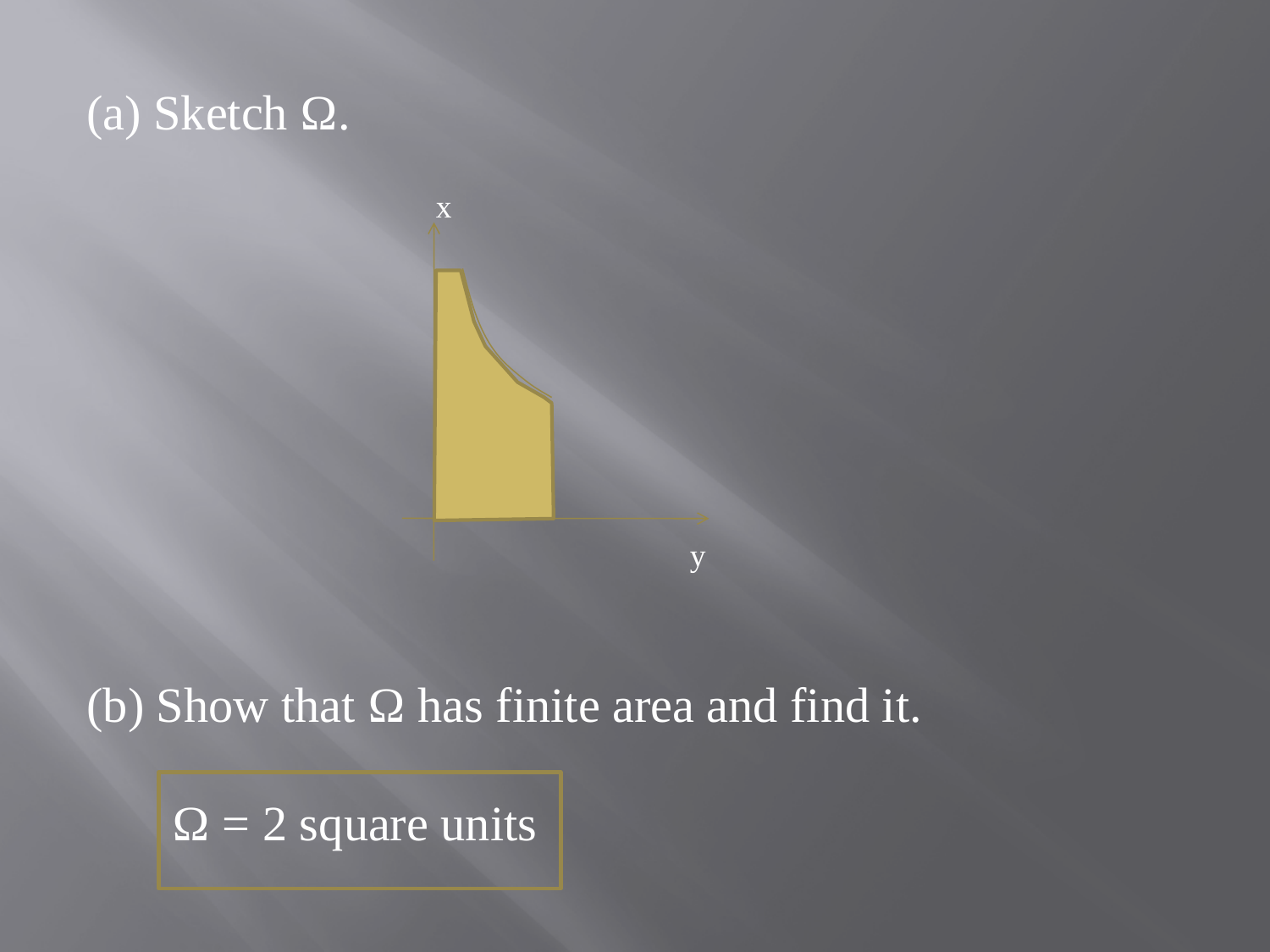

(a) Sketch Ω.
x

y
(b) Show that Ω has finite area and find it.

       Ω = 2 square units